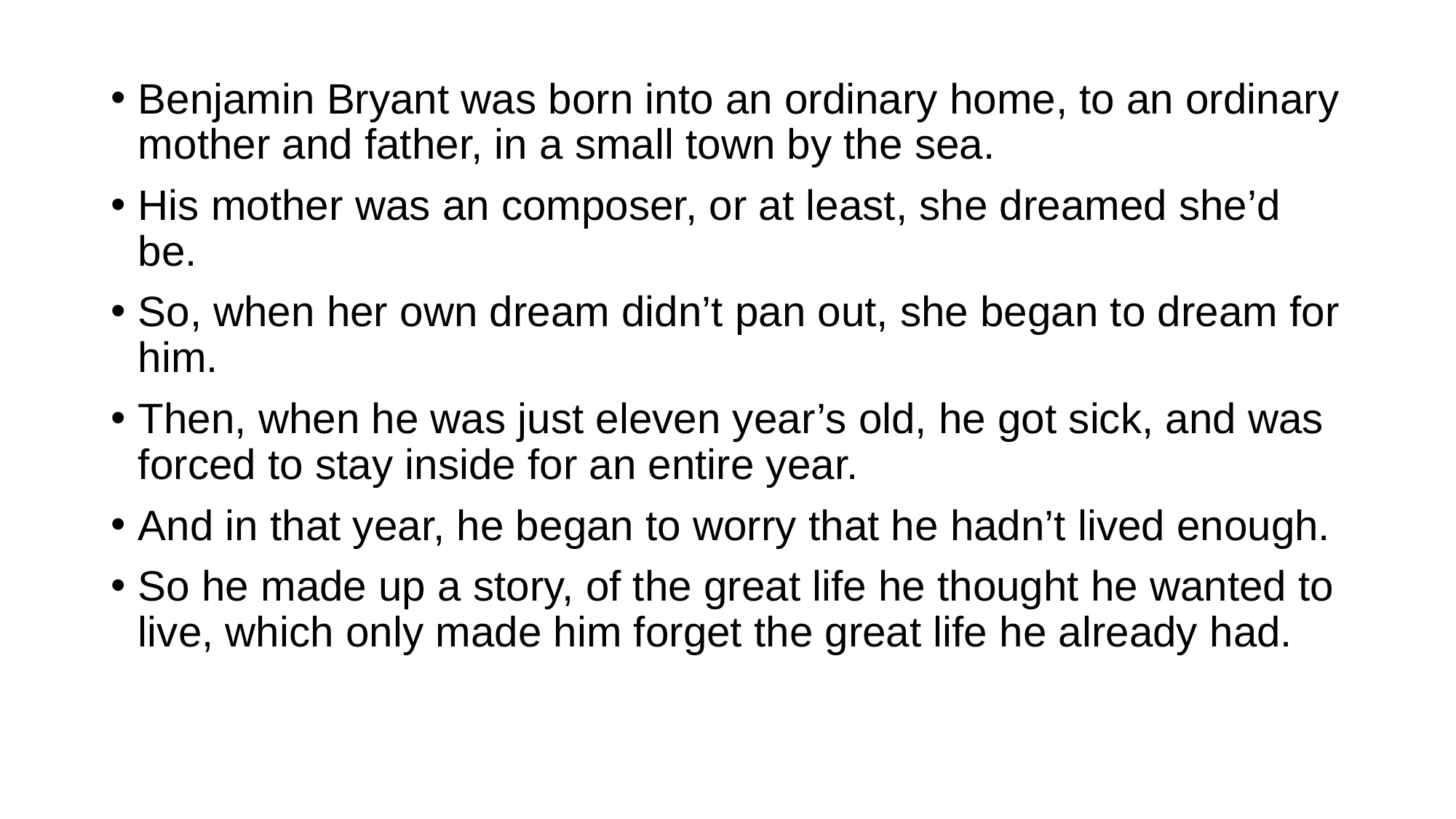

Benjamin Bryant was born into an ordinary home, to an ordinary mother and father, in a small town by the sea.
His mother was an composer, or at least, she dreamed she’d be.
So, when her own dream didn’t pan out, she began to dream for him.
Then, when he was just eleven year’s old, he got sick, and was forced to stay inside for an entire year.
And in that year, he began to worry that he hadn’t lived enough.
So he made up a story, of the great life he thought he wanted to live, which only made him forget the great life he already had.